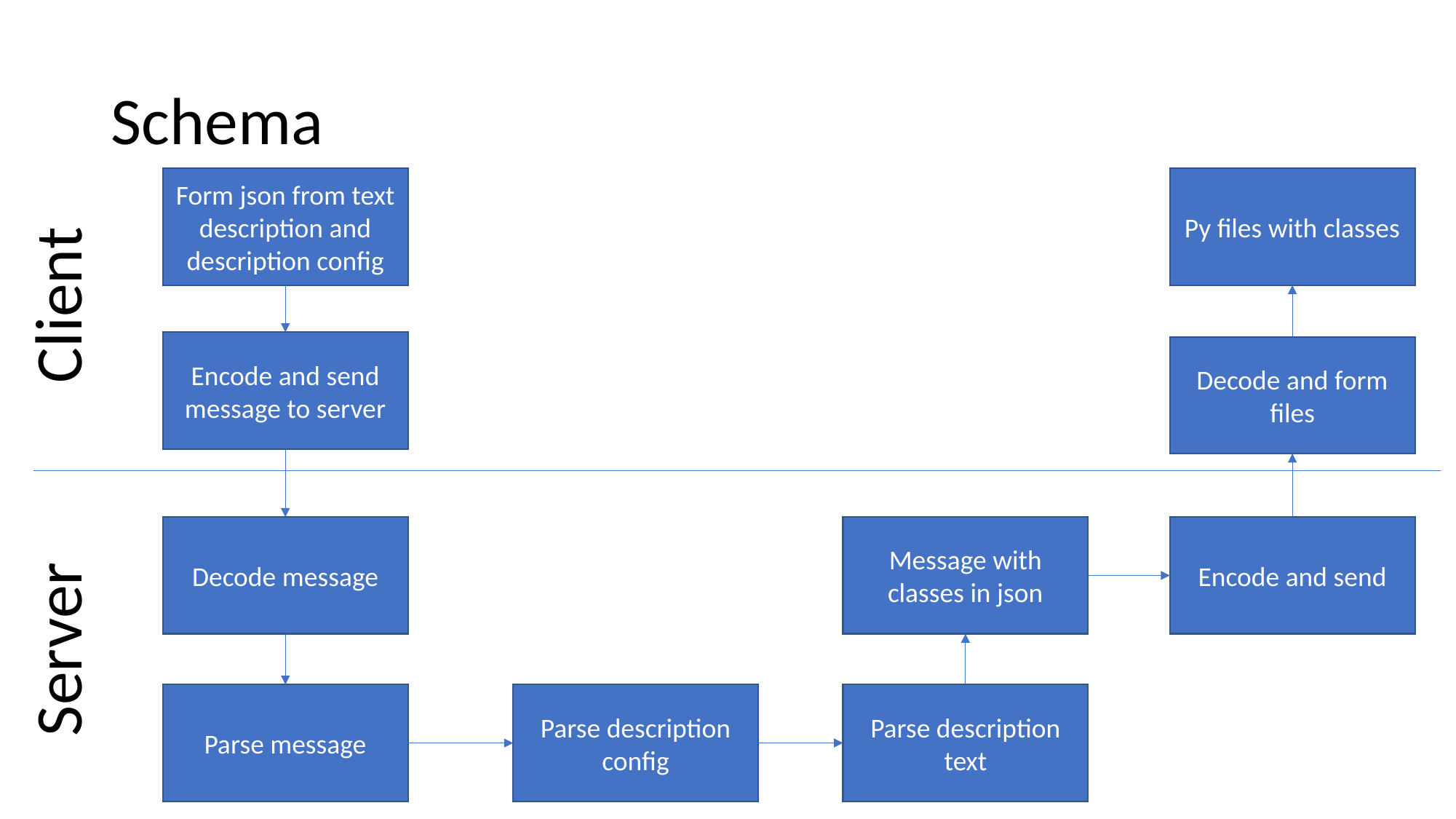

# Schema
Form json from text description and description config
Py files with classes
Client
Encode and send message to server
Decode and form files
Encode and send
Decode message
Message with classes in json
Server
Parse message
Parse description config
Parse description text